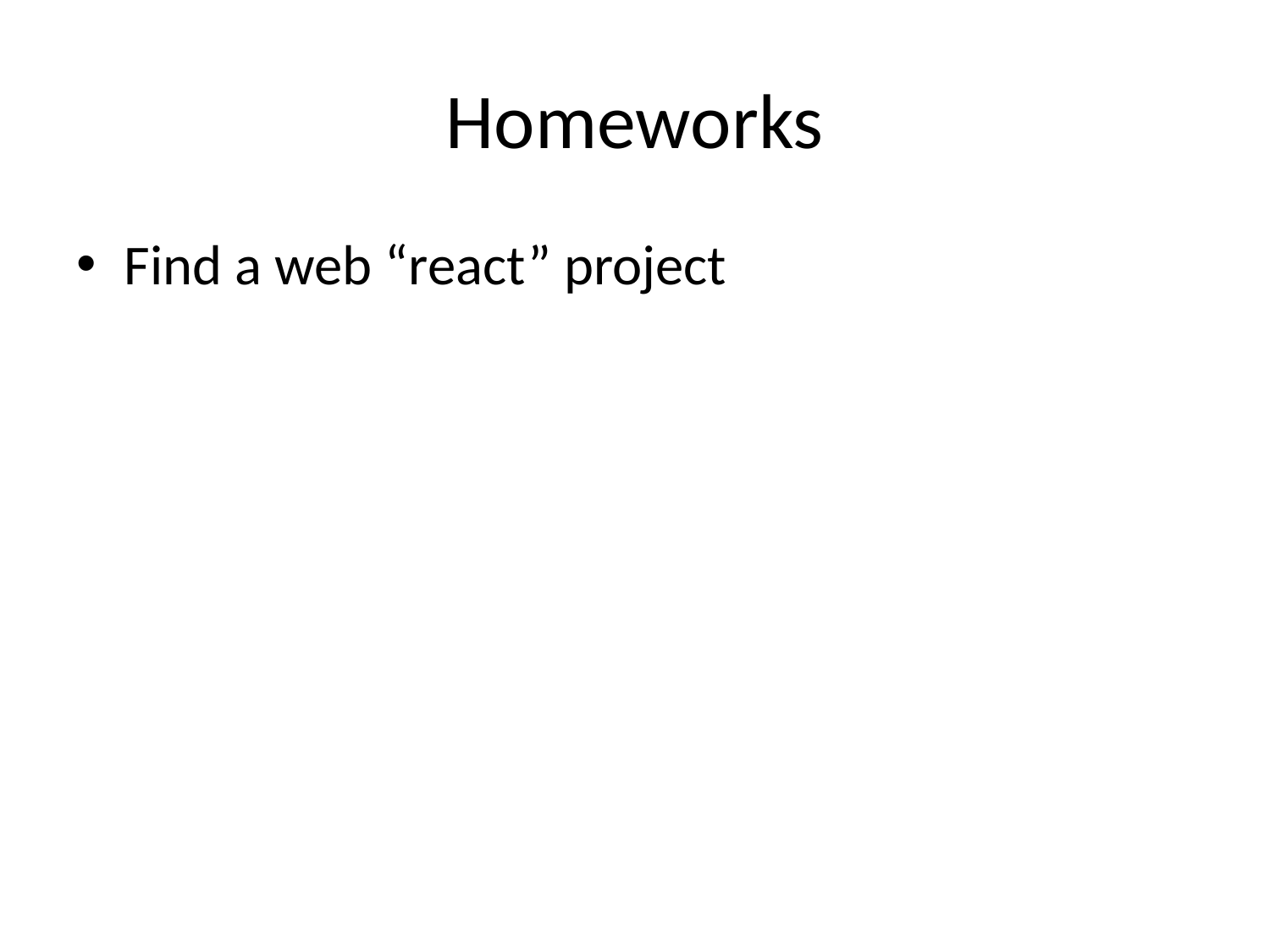

# Homeworks
Find a web “react” project